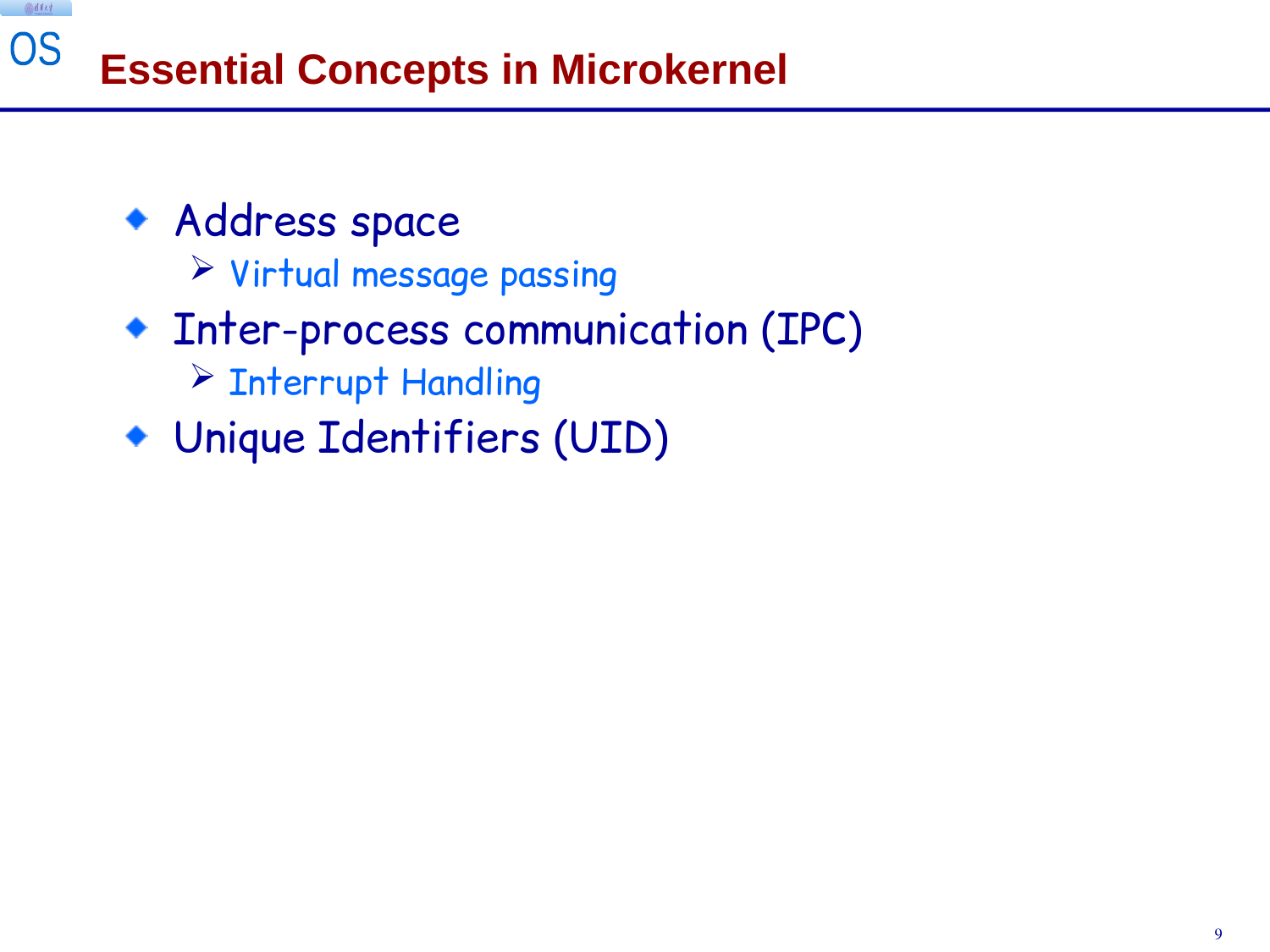

# Essential Concepts in Microkernel
Address space
Virtual message passing
Inter-process communication (IPC)
Interrupt Handling
Unique Identifiers (UID)